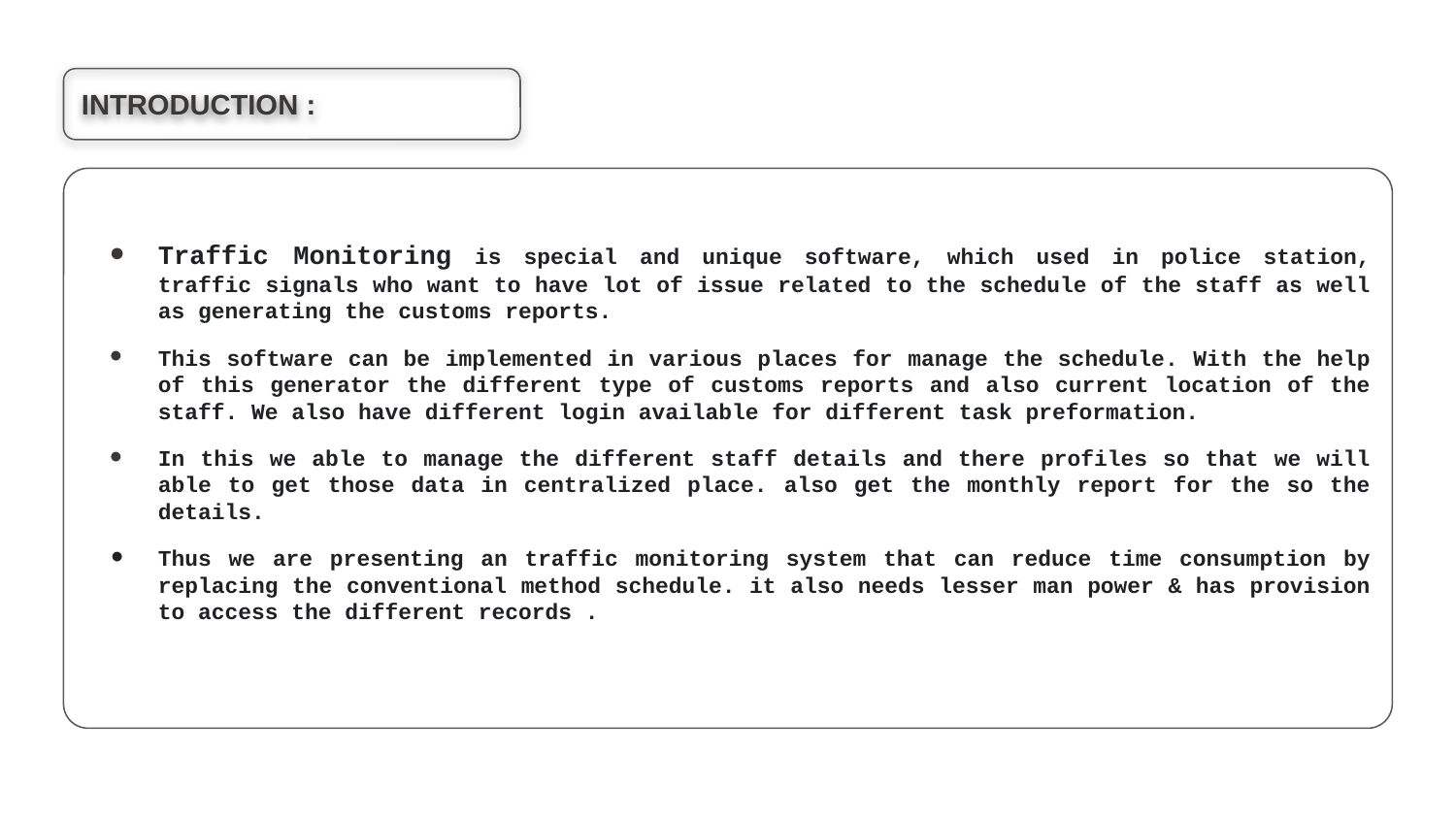

INTRODUCTION :
Traffic Monitoring is special and unique software, which used in police station, traffic signals who want to have lot of issue related to the schedule of the staff as well as generating the customs reports.
This software can be implemented in various places for manage the schedule. With the help of this generator the different type of customs reports and also current location of the staff. We also have different login available for different task preformation.
In this we able to manage the different staff details and there profiles so that we will able to get those data in centralized place. also get the monthly report for the so the details.
Thus we are presenting an traffic monitoring system that can reduce time consumption by replacing the conventional method schedule. it also needs lesser man power & has provision to access the different records .​